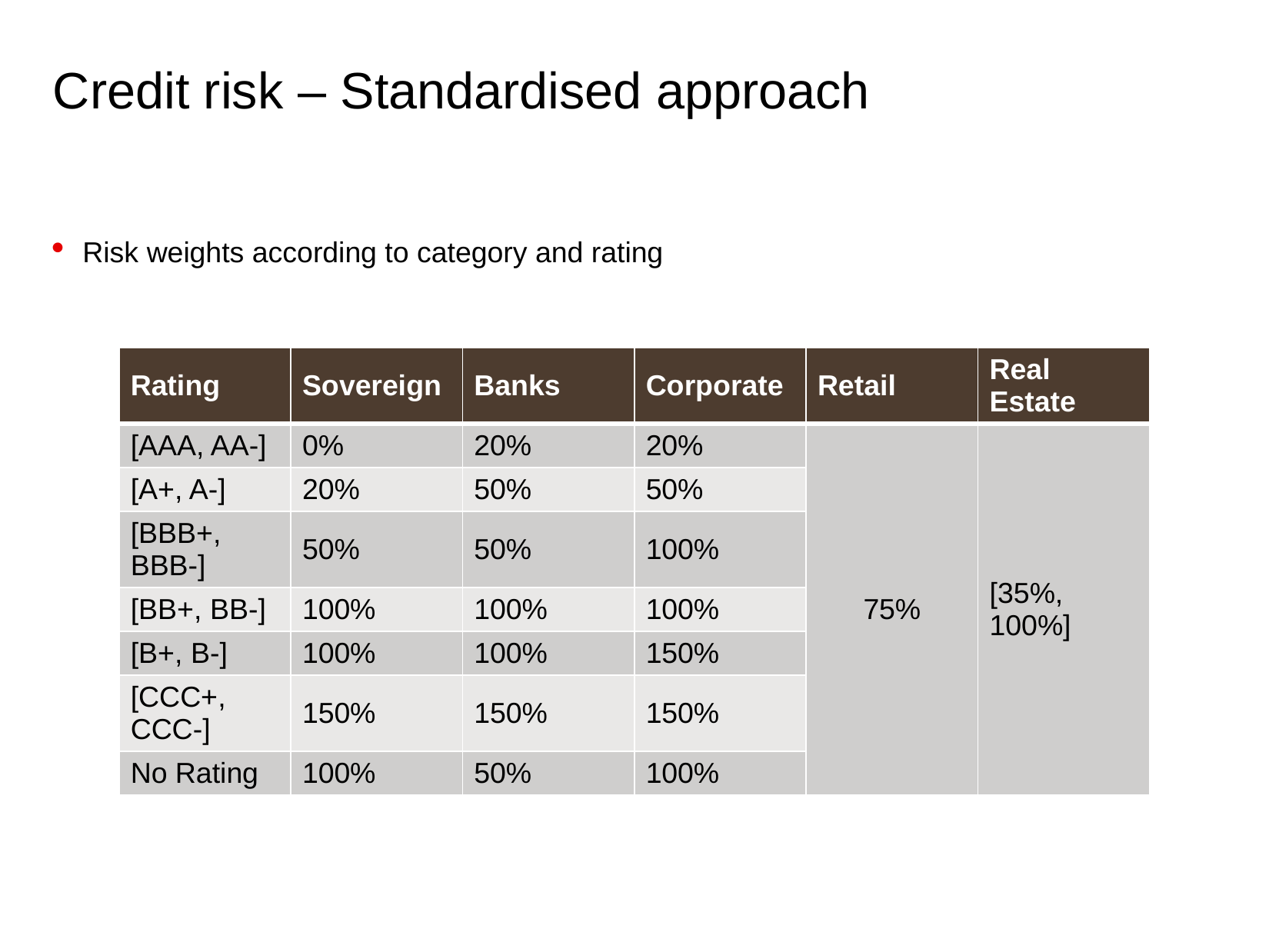

# Credit risk – Standardised approach
Risk weights according to category and rating
| Rating | Sovereign | Banks | Corporate | Retail | Real Estate |
| --- | --- | --- | --- | --- | --- |
| [AAA, AA-] | 0% | 20% | 20% | 75% | [35%, 100%] |
| [A+, A-] | 20% | 50% | 50% |  |  |
| [BBB+, BBB-] | 50% | 50% | 100% |  |  |
| [BB+, BB-] | 100% | 100% | 100% |  |  |
| [B+, B-] | 100% | 100% | 150% |  |  |
| [CCC+, CCC-] | 150% | 150% | 150% |  |  |
| No Rating | 100% | 50% | 100% |  |  |